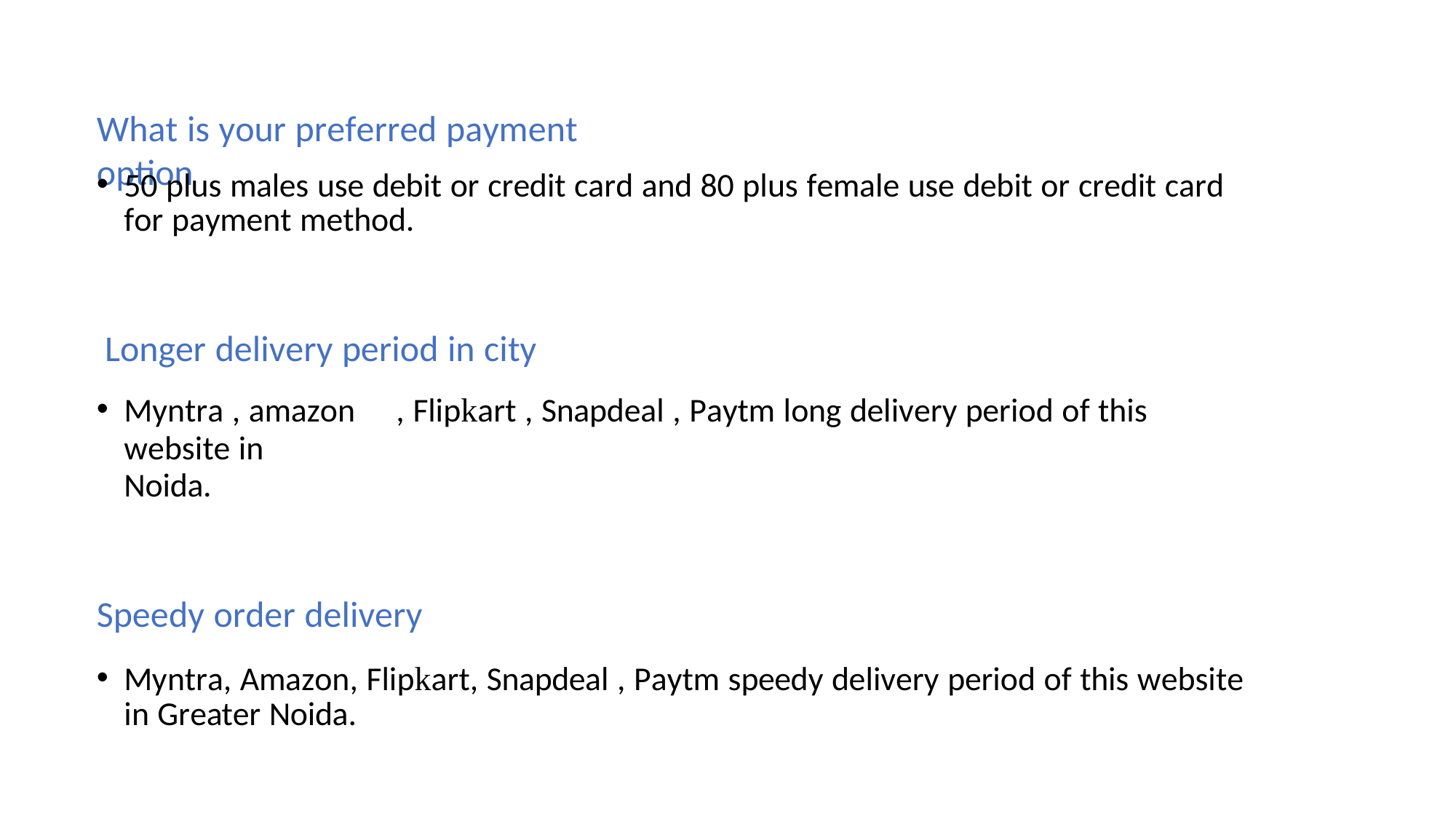

What is your preferred payment option
50 plus males use debit or credit card and 80 plus female use debit or credit card for payment method.

Longer delivery period in city
Myntra , amazon	, Flipkart , Snapdeal , Paytm long delivery period of this website in
Noida.

Speedy order delivery
Myntra, Amazon, Flipkart, Snapdeal , Paytm speedy delivery period of this website in Greater Noida.